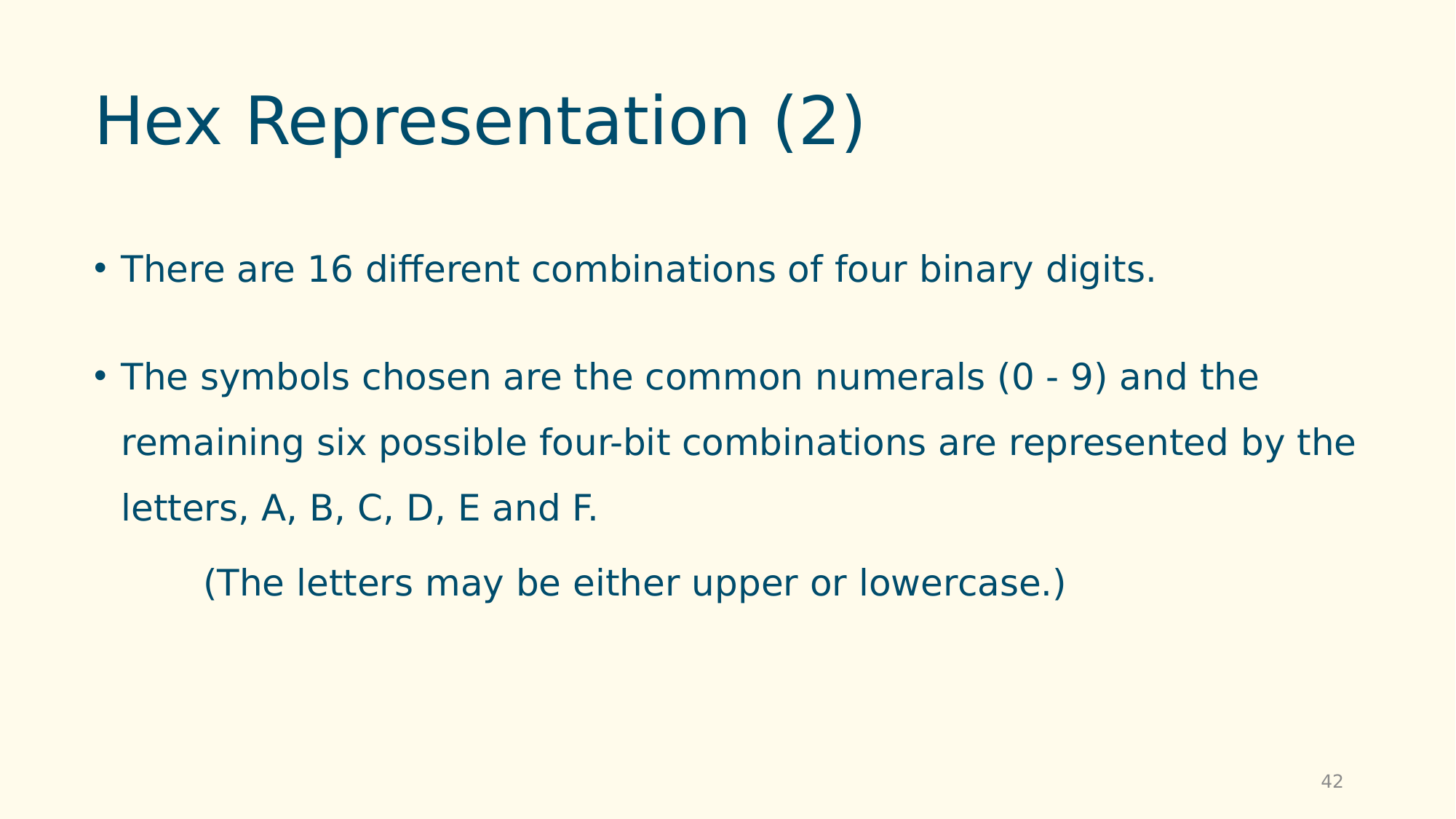

# Hex Representation (2)
There are 16 different combinations of four binary digits.

The symbols chosen are the common numerals (0 - 9) and the remaining six possible four-bit combinations are represented by the letters, A, B, C, D, E and F.
	(The letters may be either upper or lowercase.)
42